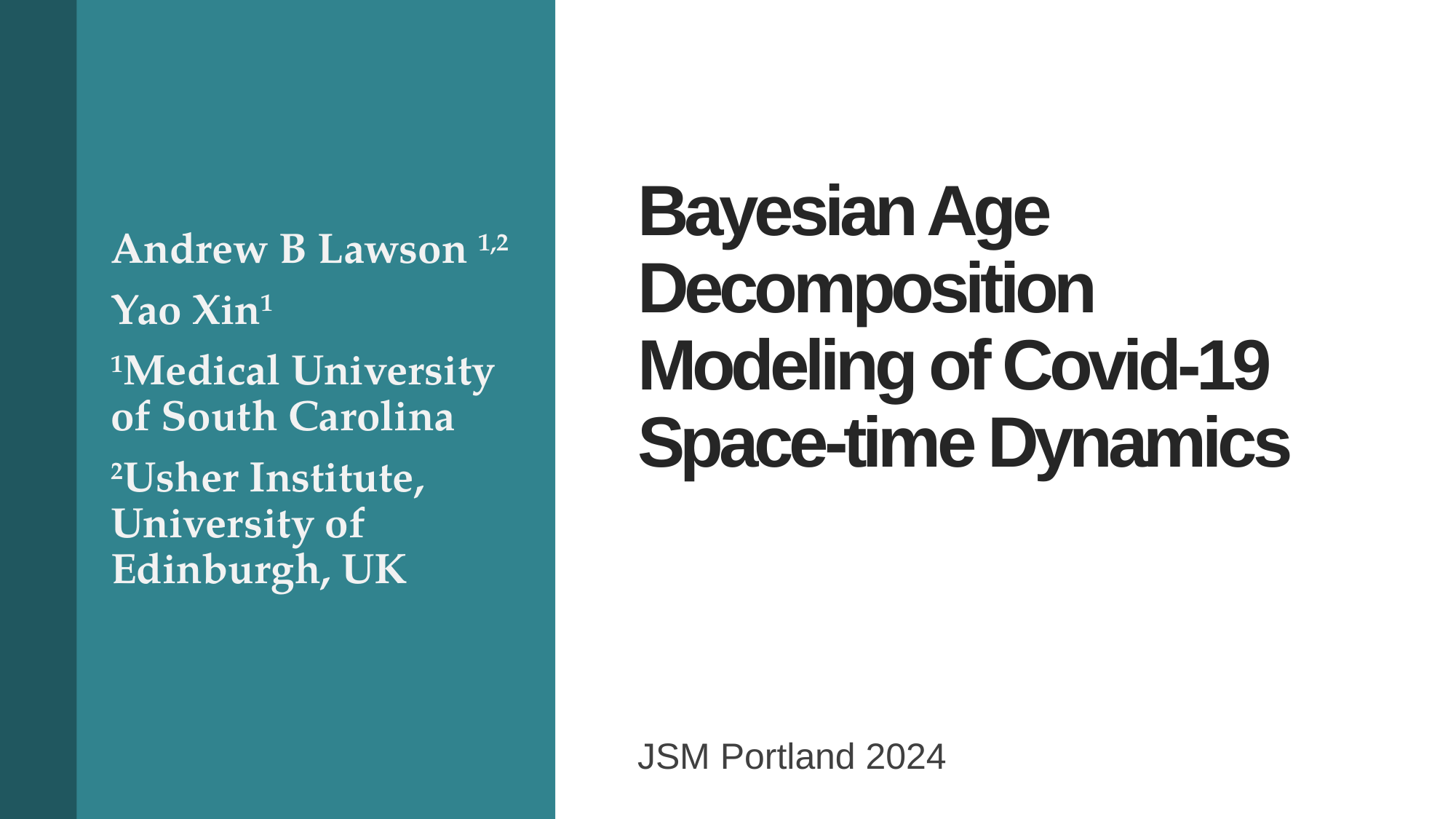

Andrew B Lawson 1,2
Yao Xin1
1Medical University of South Carolina
2Usher Institute, University of Edinburgh, UK
# Bayesian Age Decomposition Modeling of Covid-19 Space-time Dynamics
JSM Portland 2024